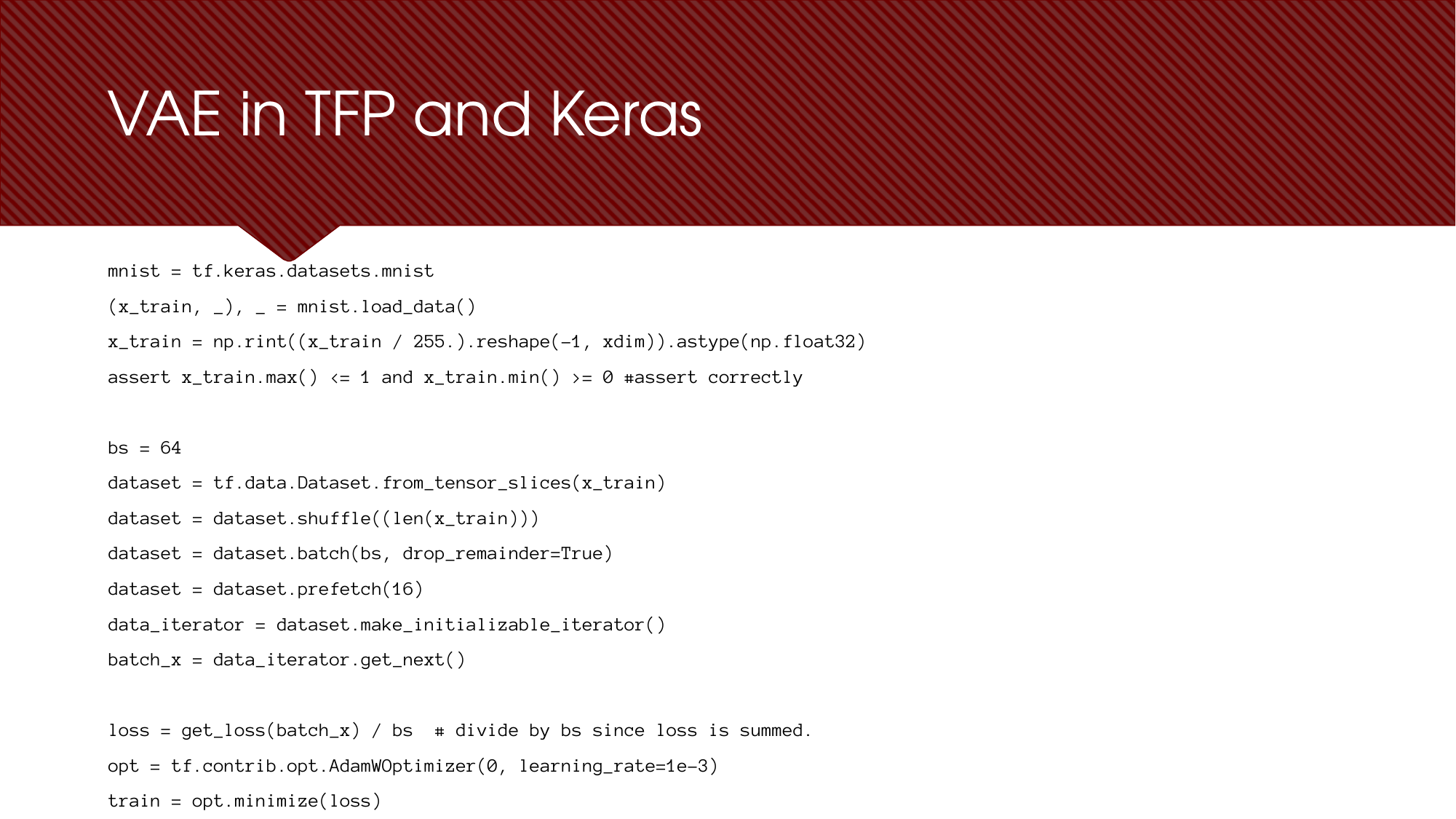

# VAE in TFP and Keras
mnist = tf.keras.datasets.mnist
(x_train, _), _ = mnist.load_data()
x_train = np.rint((x_train / 255.).reshape(-1, xdim)).astype(np.float32)
assert x_train.max() <= 1 and x_train.min() >= 0 #assert correctly

bs = 64
dataset = tf.data.Dataset.from_tensor_slices(x_train)
dataset = dataset.shuffle((len(x_train)))
dataset = dataset.batch(bs, drop_remainder=True)
dataset = dataset.prefetch(16)
data_iterator = dataset.make_initializable_iterator()
batch_x = data_iterator.get_next()

loss = get_loss(batch_x) / bs  # divide by bs since loss is summed.
opt = tf.contrib.opt.AdamWOptimizer(0, learning_rate=1e-3)
train = opt.minimize(loss)